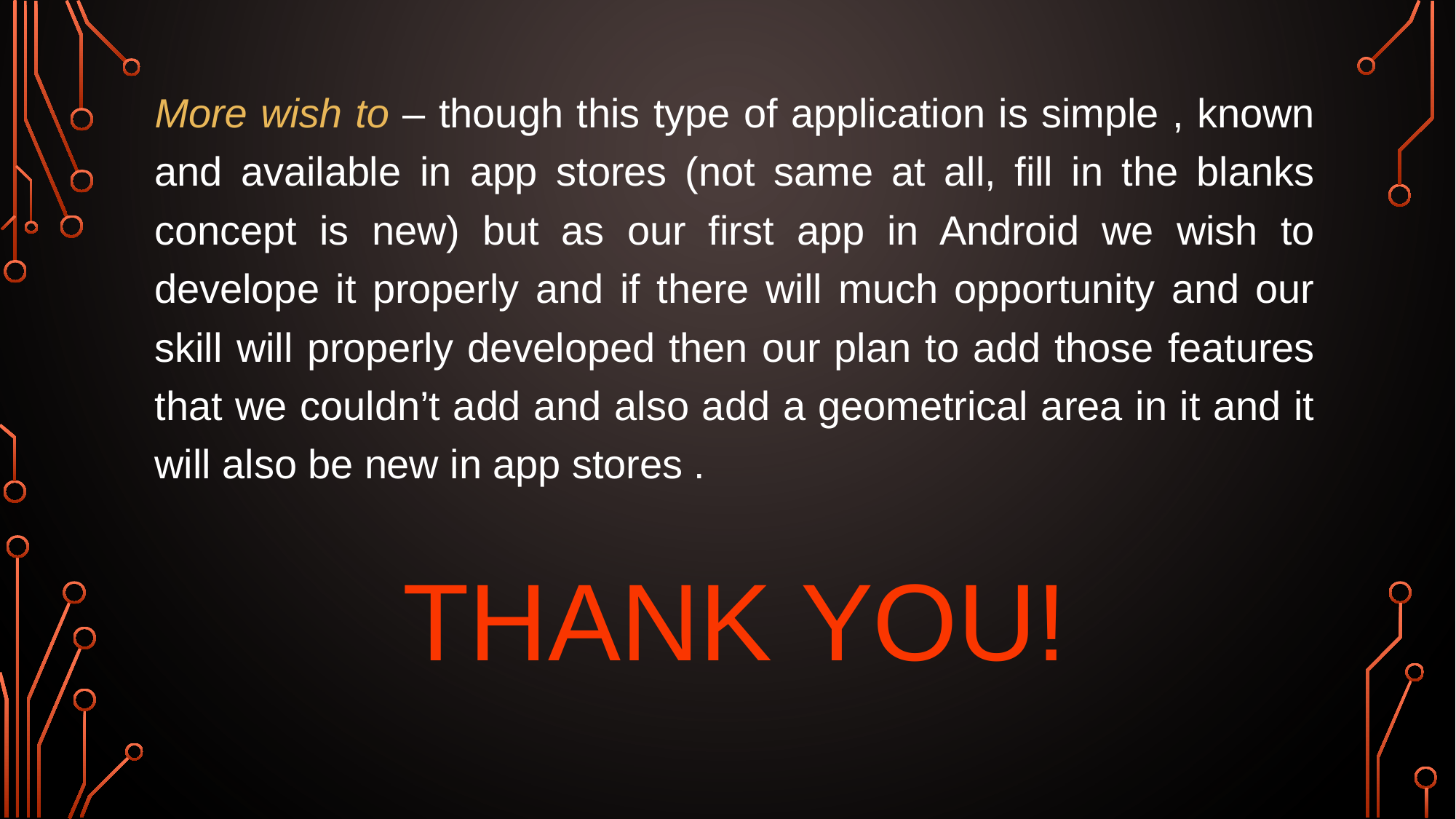

More wish to – though this type of application is simple , known and available in app stores (not same at all, fill in the blanks concept is new) but as our first app in Android we wish to develope it properly and if there will much opportunity and our skill will properly developed then our plan to add those features that we couldn’t add and also add a geometrical area in it and it will also be new in app stores .
THANK YOU!